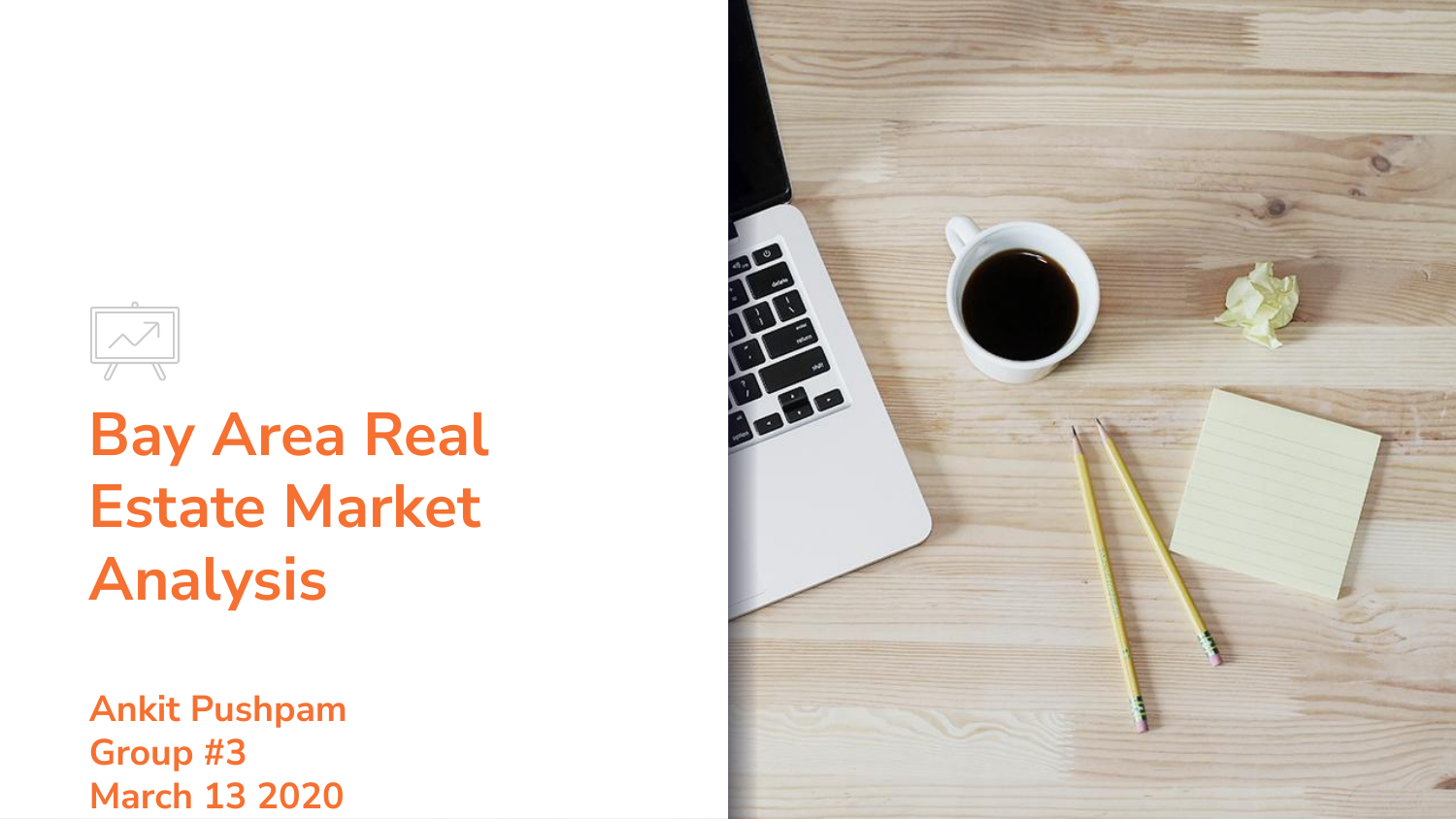

# Bay Area Real Estate Market Analysis

Ankit Pushpam
Group #3
March 13 2020